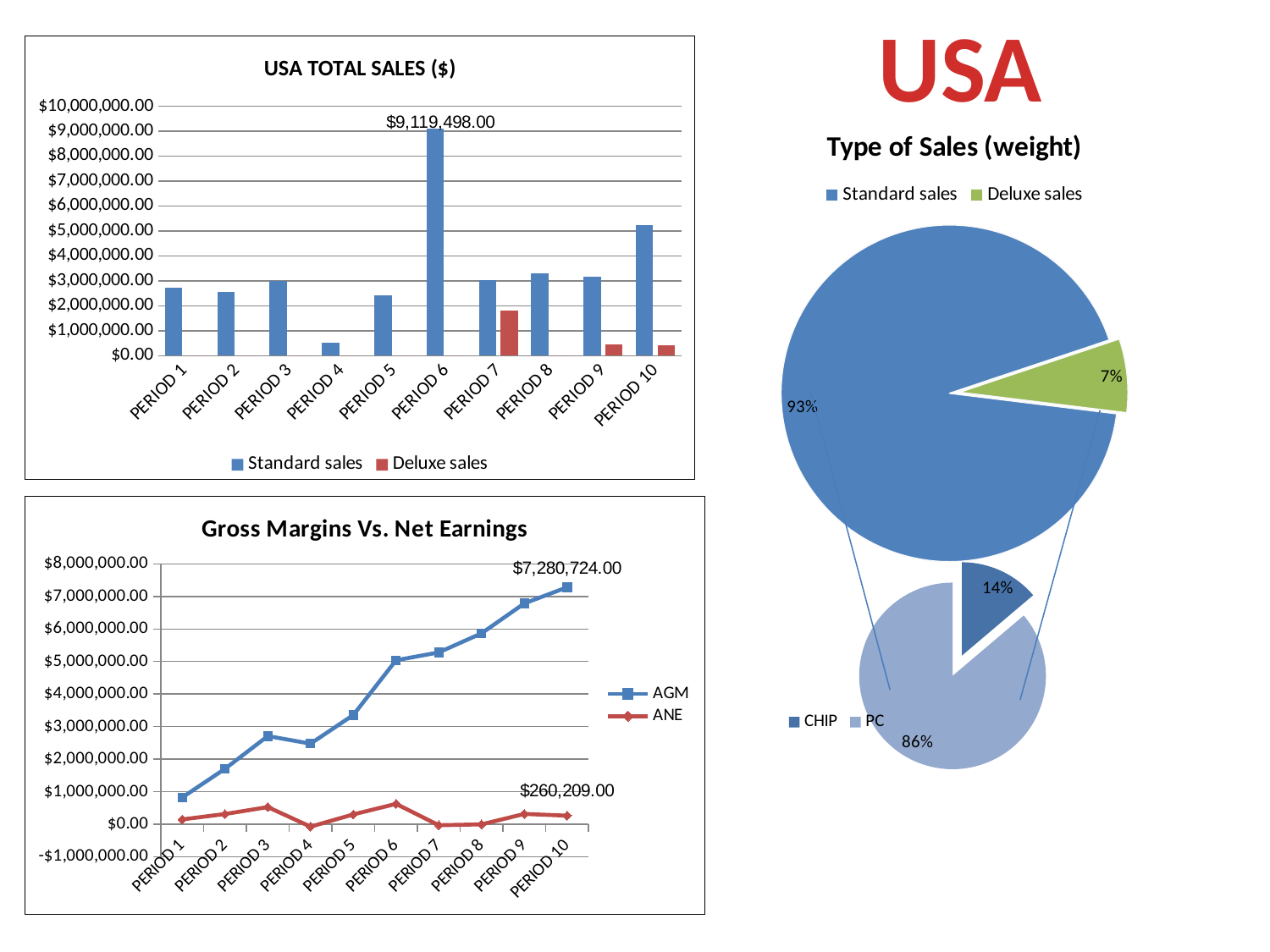

USA

### Chart: USA TOTAL SALES ($)

| Category | Standard sales | Deluxe sales |
|---|---|---|
| PERIOD 1 | 2717108.0 | 0.0 |
| PERIOD 2 | 2551925.0 | 0.0 |
| PERIOD 3 | 2988175.0 | 0.0 |
| PERIOD 4 | 510180.0 | 0.0 |
| PERIOD 5 | 2420000.0 | 0.0 |
| PERIOD 6 | 9119498.0 | 0.0 |
| PERIOD 7 | 3022215.0 | 1800000.0 |
| PERIOD 8 | 3316710.0 | 0.0 |
| PERIOD 9 | 3173420.0 | 453120.0 |
| PERIOD 10 | 5225075.0 | 415574.0 |

[unsupported chart]

### Chart

| Category |  |  |
|---|---|---|
| CHIP | 3696220.1330723455 | 3696220.1330723455 |
| PC | 23090878.866927654 | 23090878.866927654 |

### Chart: Gross Margins Vs. Net Earnings

| Category | AGM | ANE |
|---|---|---|
| PERIOD 1 | 821168.0 | 144653.0 |
| PERIOD 2 | 1700093.0 | 310369.0 |
| PERIOD 3 | 2707208.0 | 524010.0 |
| PERIOD 4 | 2472998.0 | -77545.0 |
| PERIOD 5 | 3352998.0 | 299150.0 |
| PERIOD 6 | 5038346.0 | 622304.0 |
| PERIOD 7 | 5278809.0 | -33742.0 |
| PERIOD 8 | 5866672.0 | -7060.0 |
| PERIOD 9 | 6786094.0 | 313529.0 |
| PERIOD 10 | 7280724.0 | 260209.0 |